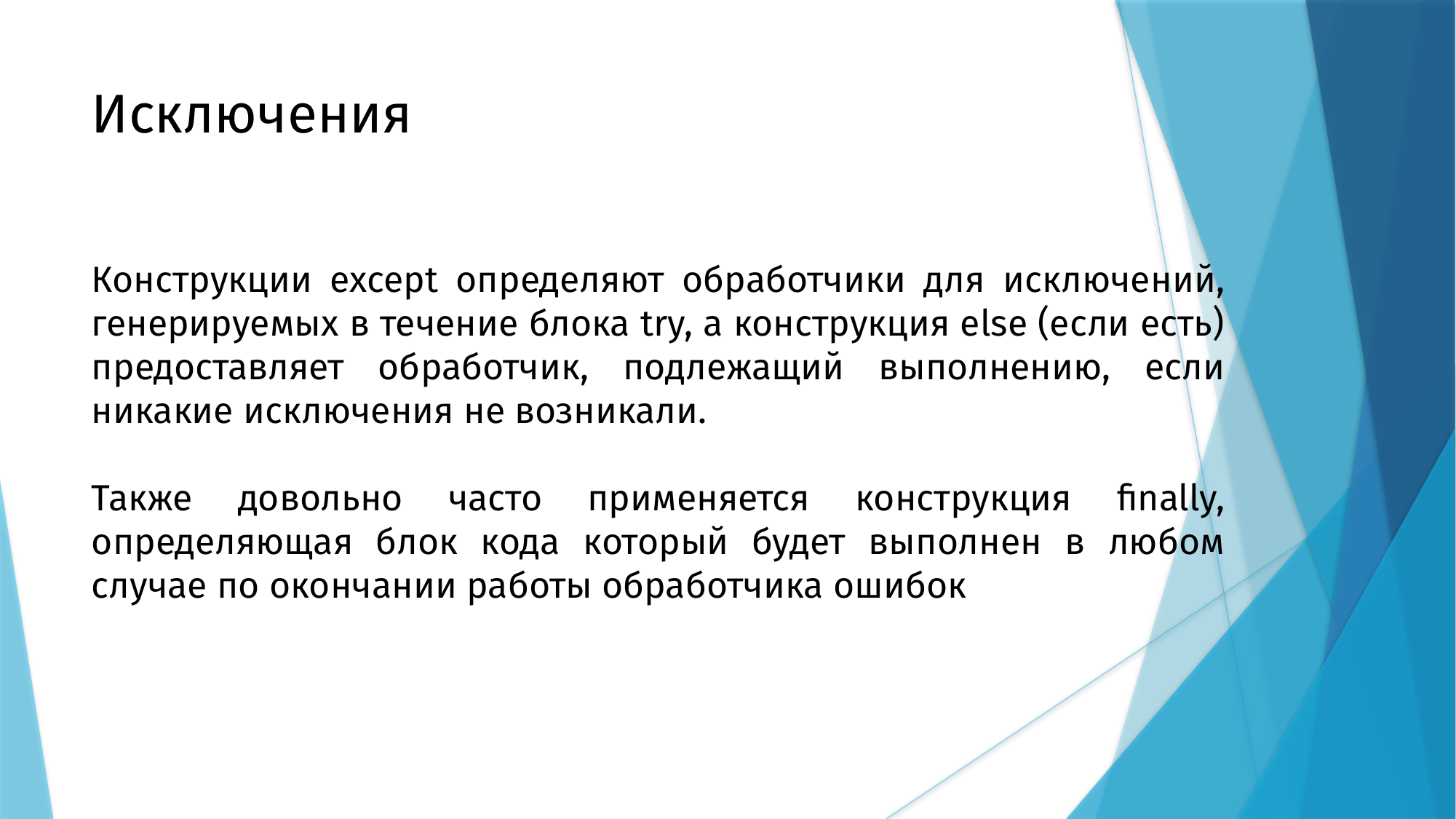

Исключения
Конструкции except определяют обработчики для исключений, генерируемых в течение блока try, а конструкция else (если есть) предоставляет обработчик, подлежащий выполнению, если никакие исключения не возникали.

Также довольно часто применяется конструкция finally, определяющая блок кода который будет выполнен в любом случае по окончании работы обработчика ошибок